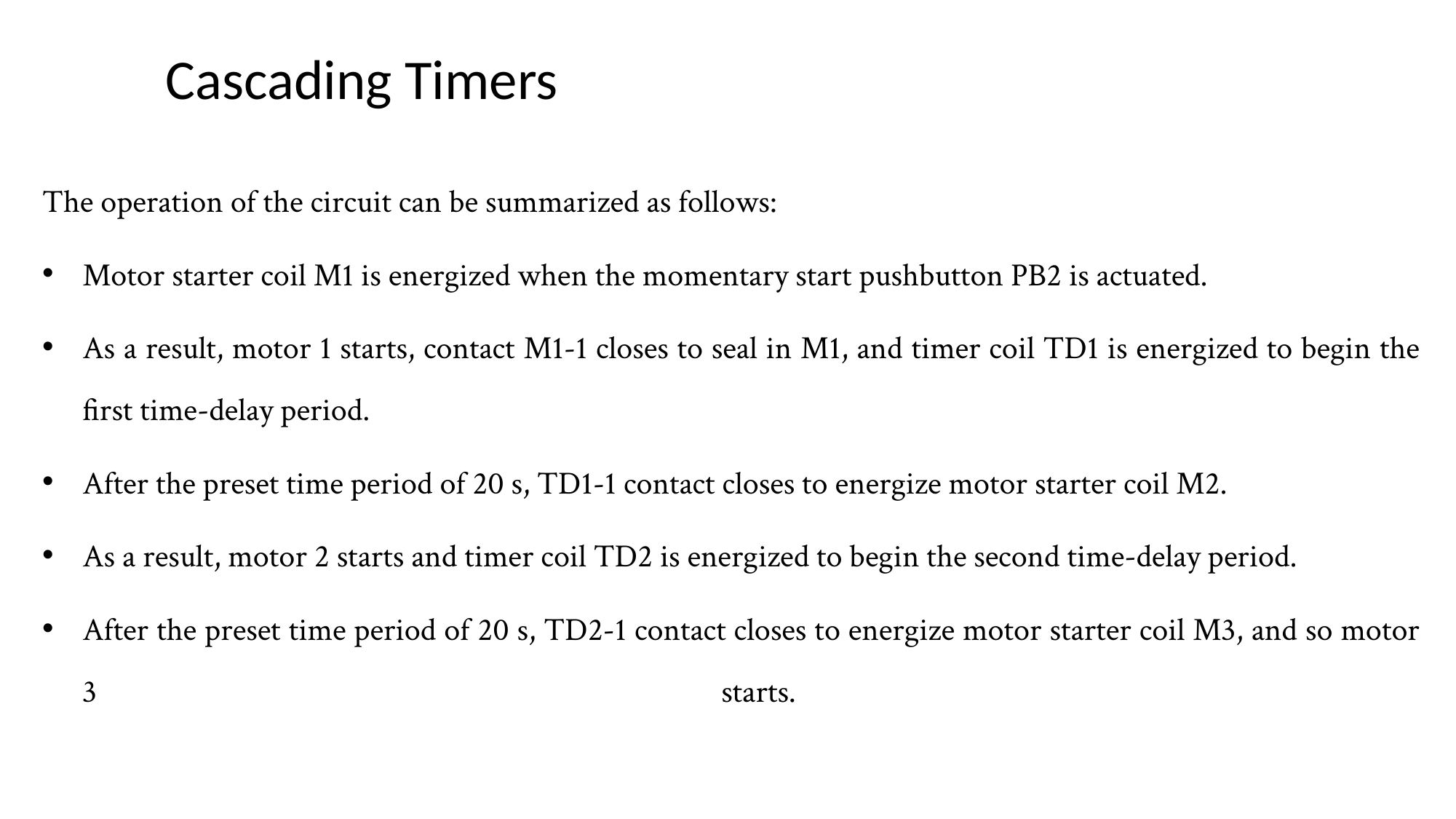

# Cascading Timers
The operation of the circuit can be summarized as follows:
Motor starter coil M1 is energized when the momentary start pushbutton PB2 is actuated.
As a result, motor 1 starts, contact M1-1 closes to seal in M1, and timer coil TD1 is energized to begin the first time-delay period.
After the preset time period of 20 s, TD1-1 contact closes to energize motor starter coil M2.
As a result, motor 2 starts and timer coil TD2 is energized to begin the second time-delay period.
After the preset time period of 20 s, TD2-1 contact closes to energize motor starter coil M3, and so motor 3 starts.